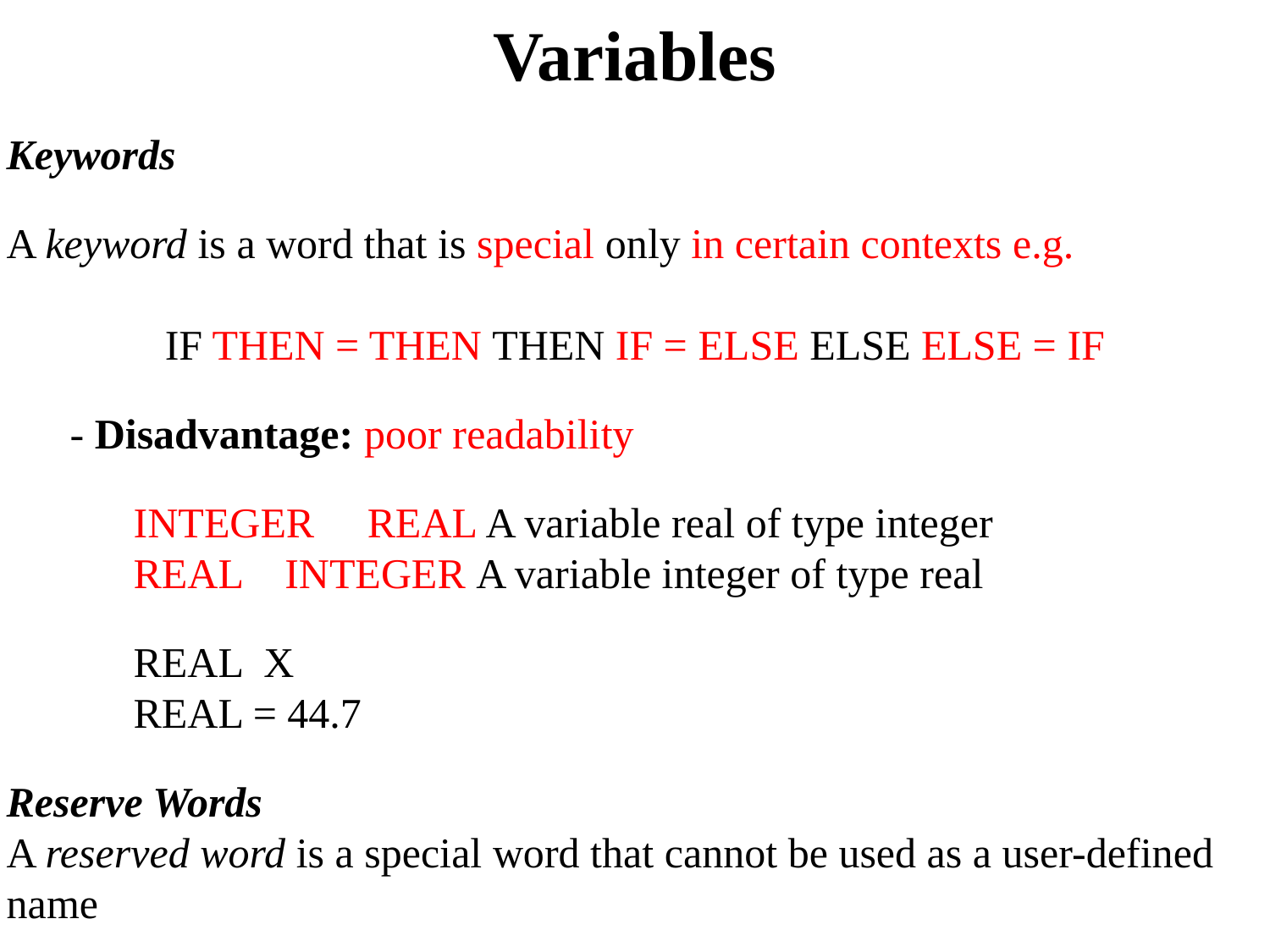

# Variables
Keywords

A keyword is a word that is special only in certain contexts e.g.

IF THEN = THEN THEN IF = ELSE ELSE ELSE = IF

      - Disadvantage: poor readability

	INTEGER     REAL A variable real of type integer
	REAL    INTEGER A variable integer of type real

	REAL  X
	REAL = 44.7

Reserve Words
A reserved word is a special word that cannot be used as a user-defined name